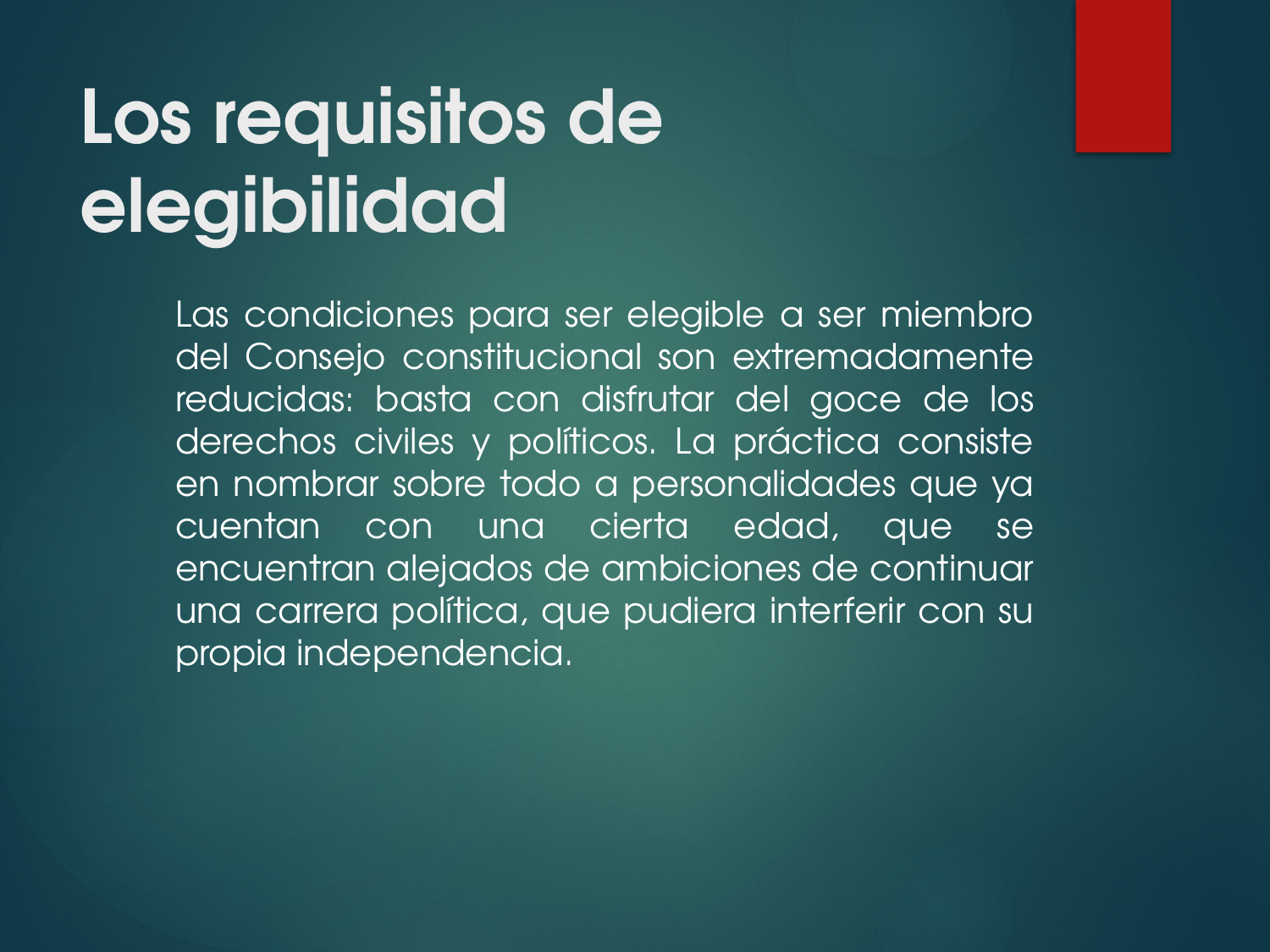

# Los requisitos de elegibilidad
	Las condiciones para ser elegible a ser miembro del Consejo constitucional son extremadamente reducidas: basta con disfrutar del goce de los derechos civiles y políticos. La práctica consiste en nombrar sobre todo a personalidades que ya cuentan con una cierta edad, que se encuentran alejados de ambiciones de continuar una carrera política, que pudiera interferir con su propia independencia.